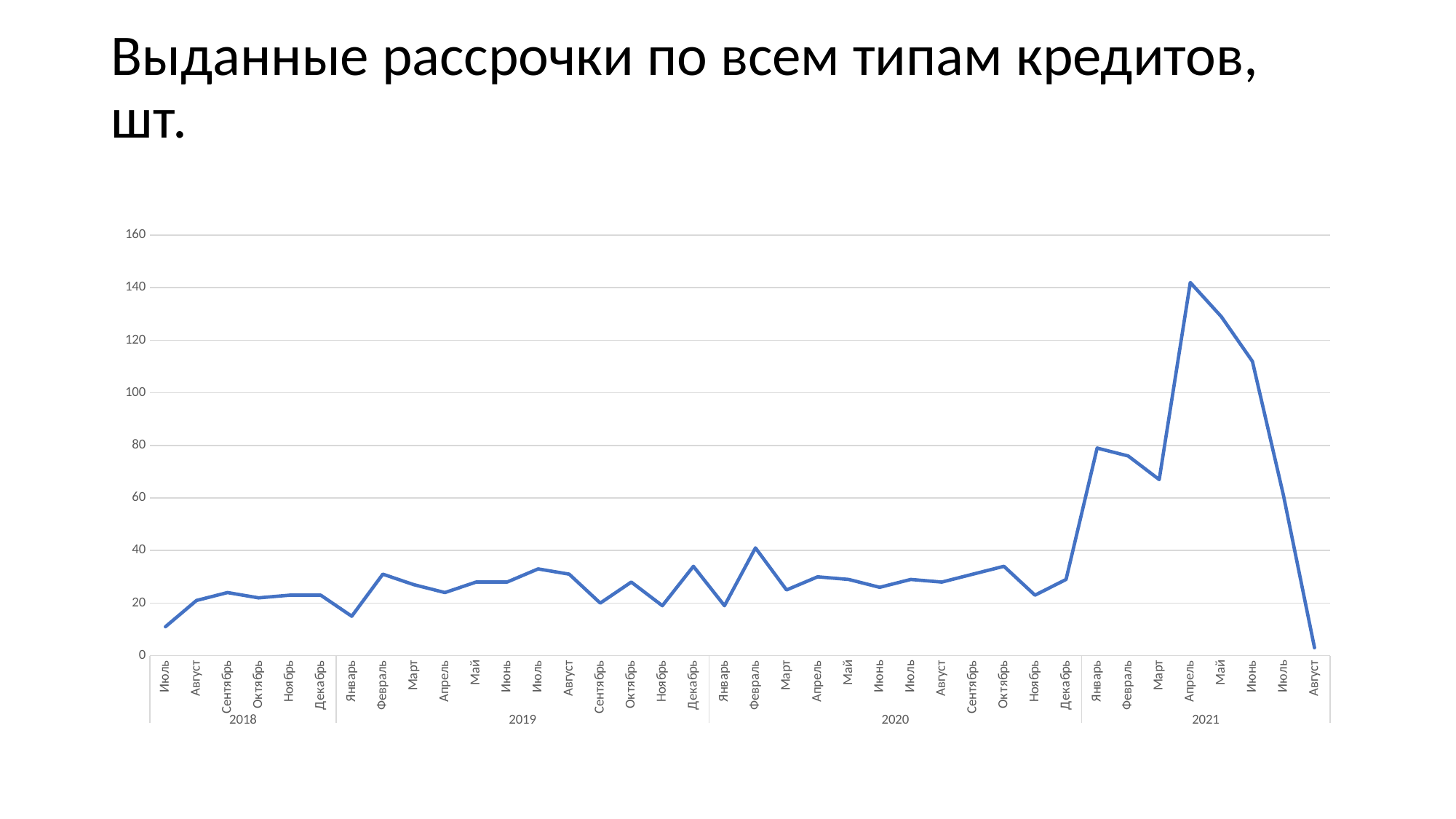

# Выданные рассрочки по всем типам кредитов, шт.

### Chart

| Category | Рассрочка |
|---|---|
| Июль | 11.0 |
| Август | 21.0 |
| Сентябрь | 24.0 |
| Октябрь | 22.0 |
| Ноябрь | 23.0 |
| Декабрь | 23.0 |
| Январь | 15.0 |
| Февраль | 31.0 |
| Март | 27.0 |
| Апрель | 24.0 |
| Май | 28.0 |
| Июнь | 28.0 |
| Июль | 33.0 |
| Август | 31.0 |
| Сентябрь | 20.0 |
| Октябрь | 28.0 |
| Ноябрь | 19.0 |
| Декабрь | 34.0 |
| Январь | 19.0 |
| Февраль | 41.0 |
| Март | 25.0 |
| Апрель | 30.0 |
| Май | 29.0 |
| Июнь | 26.0 |
| Июль | 29.0 |
| Август | 28.0 |
| Сентябрь | 31.0 |
| Октябрь | 34.0 |
| Ноябрь | 23.0 |
| Декабрь | 29.0 |
| Январь | 79.0 |
| Февраль | 76.0 |
| Март | 67.0 |
| Апрель | 142.0 |
| Май | 129.0 |
| Июнь | 112.0 |
| Июль | 61.0 |
| Август | 3.0 |